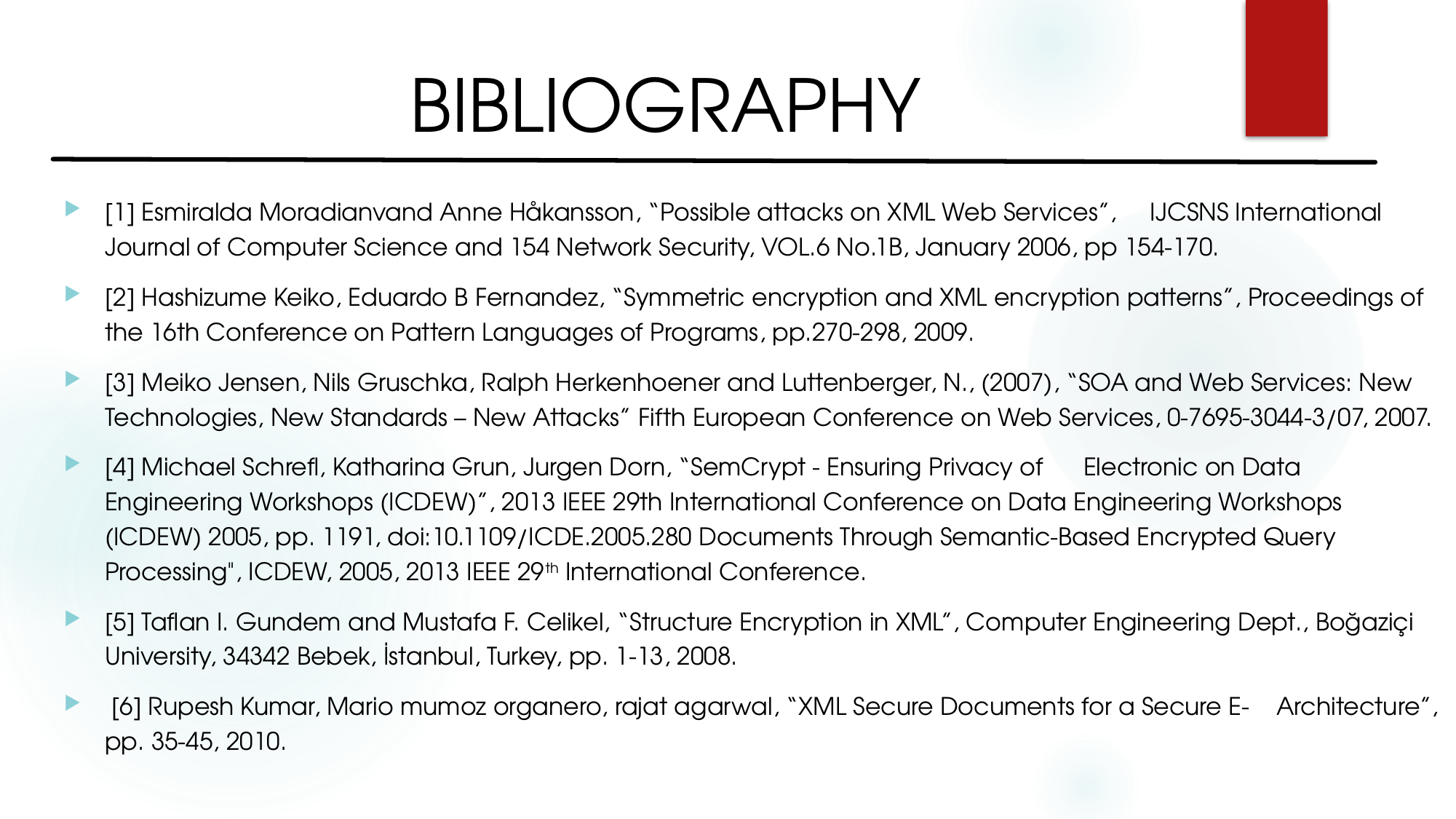

# BIBLIOGRAPHY
[1] Esmiralda Moradianvand Anne Håkansson, “Possible attacks on XML Web Services”,     IJCSNS International Journal of Computer Science and 154 Network Security, VOL.6 No.1B, January 2006, pp 154-170.
[2] Hashizume Keiko, Eduardo B Fernandez, “Symmetric encryption and XML encryption patterns”, Proceedings of the 16th Conference on Pattern Languages of Programs, pp.270-298, 2009.
[3] Meiko Jensen, Nils Gruschka, Ralph Herkenhoener and Luttenberger, N., (2007), “SOA and Web Services: New Technologies, New Standards – New Attacks” Fifth European Conference on Web Services, 0-7695-3044-3/07, 2007.
[4] Michael Schrefl, Katharina Grun, Jurgen Dorn, “SemCrypt - Ensuring Privacy of      Electronic on Data Engineering Workshops (ICDEW)”, 2013 IEEE 29th International Conference on Data Engineering Workshops (ICDEW) 2005, pp. 1191, doi:10.1109/ICDE.2005.280 Documents Through Semantic-Based Encrypted Query Processing", ICDEW, 2005, 2013 IEEE 29th International Conference.
[5] Taflan I. Gundem and Mustafa F. Celikel, “Structure Encryption in XML”, Computer Engineering Dept., Boğaziçi University, 34342 Bebek, İstanbul, Turkey, pp. 1-13, 2008.
 [6] Rupesh Kumar, Mario mumoz organero, rajat agarwal, “XML Secure Documents for a Secure E-    Architecture”, pp. 35-45, 2010.